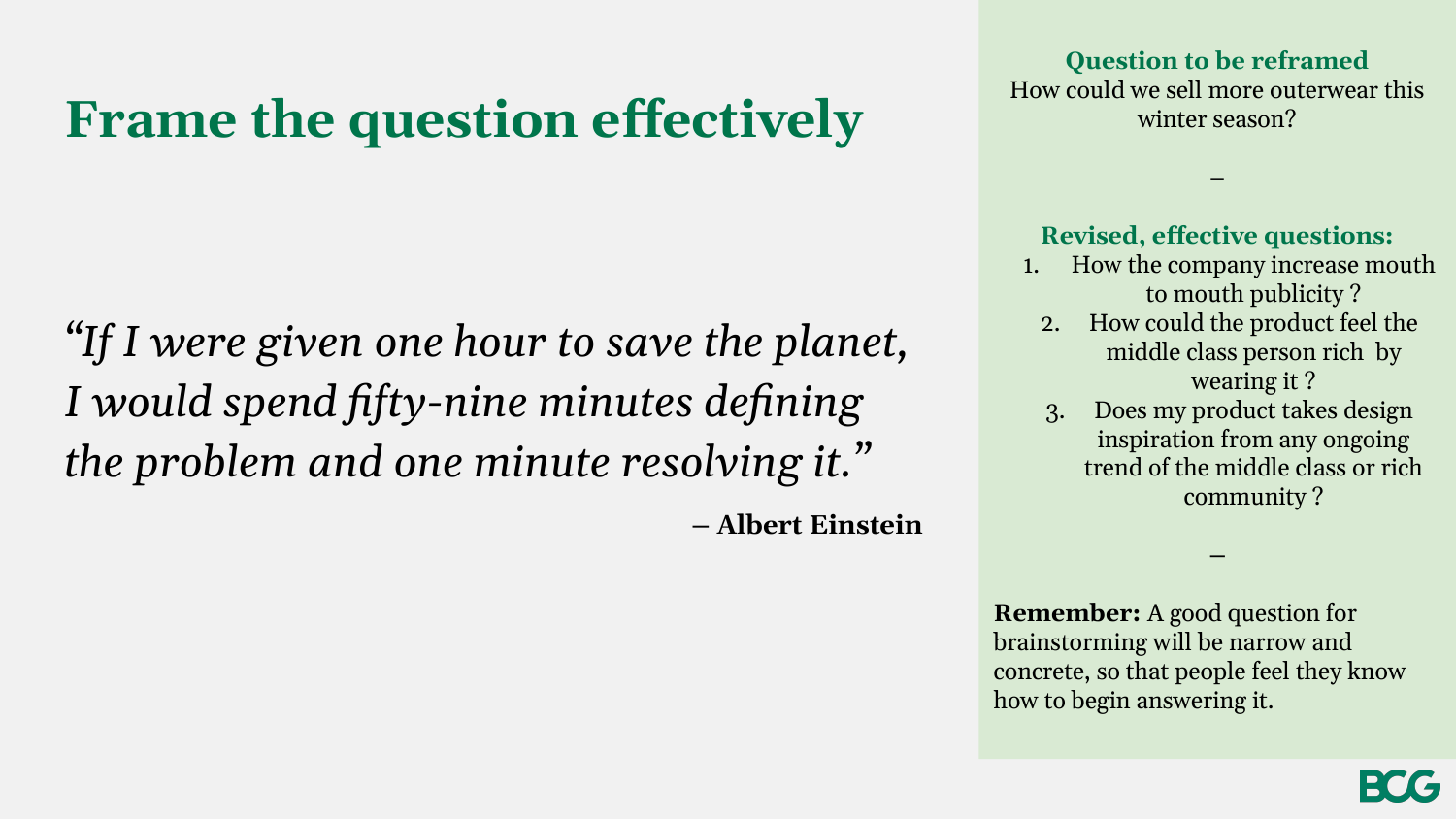

Question to be reframed
How could we sell more outerwear this winter season?

–

Revised, effective questions:
How the company increase mouth to mouth publicity ?
How could the product feel the middle class person rich  by wearing it ?
Does my product takes design inspiration from any ongoing trend of the middle class or rich community ?

–

Remember: A good question for brainstorming will be narrow and concrete, so that people feel they know how to begin answering it.
# Frame the question effectively
“If I were given one hour to save the planet, I would spend fifty-nine minutes defining the problem and one minute resolving it.”
– Albert Einstein